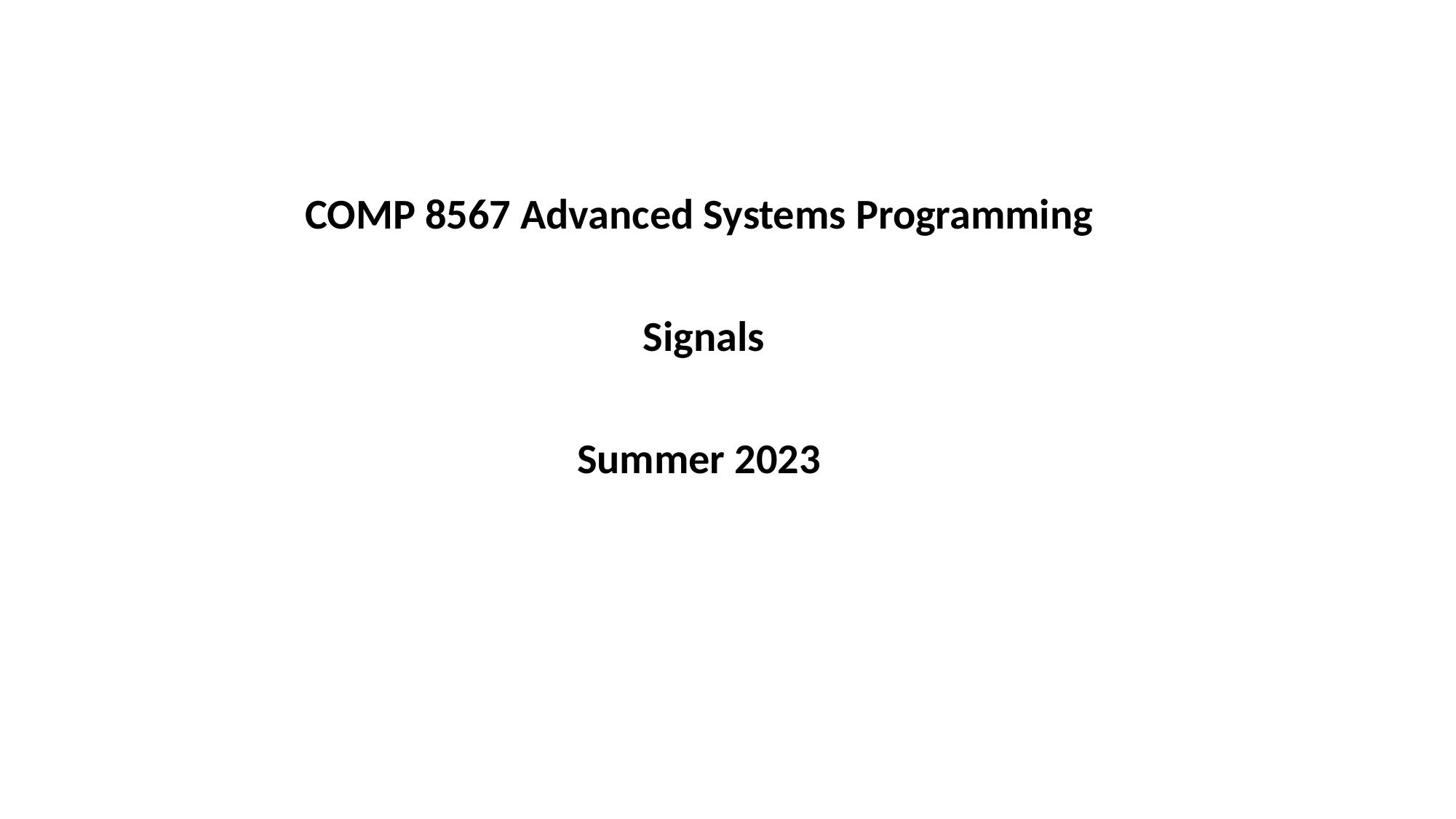

COMP 8567 Advanced Systems Programming

Signals

Summer 2023